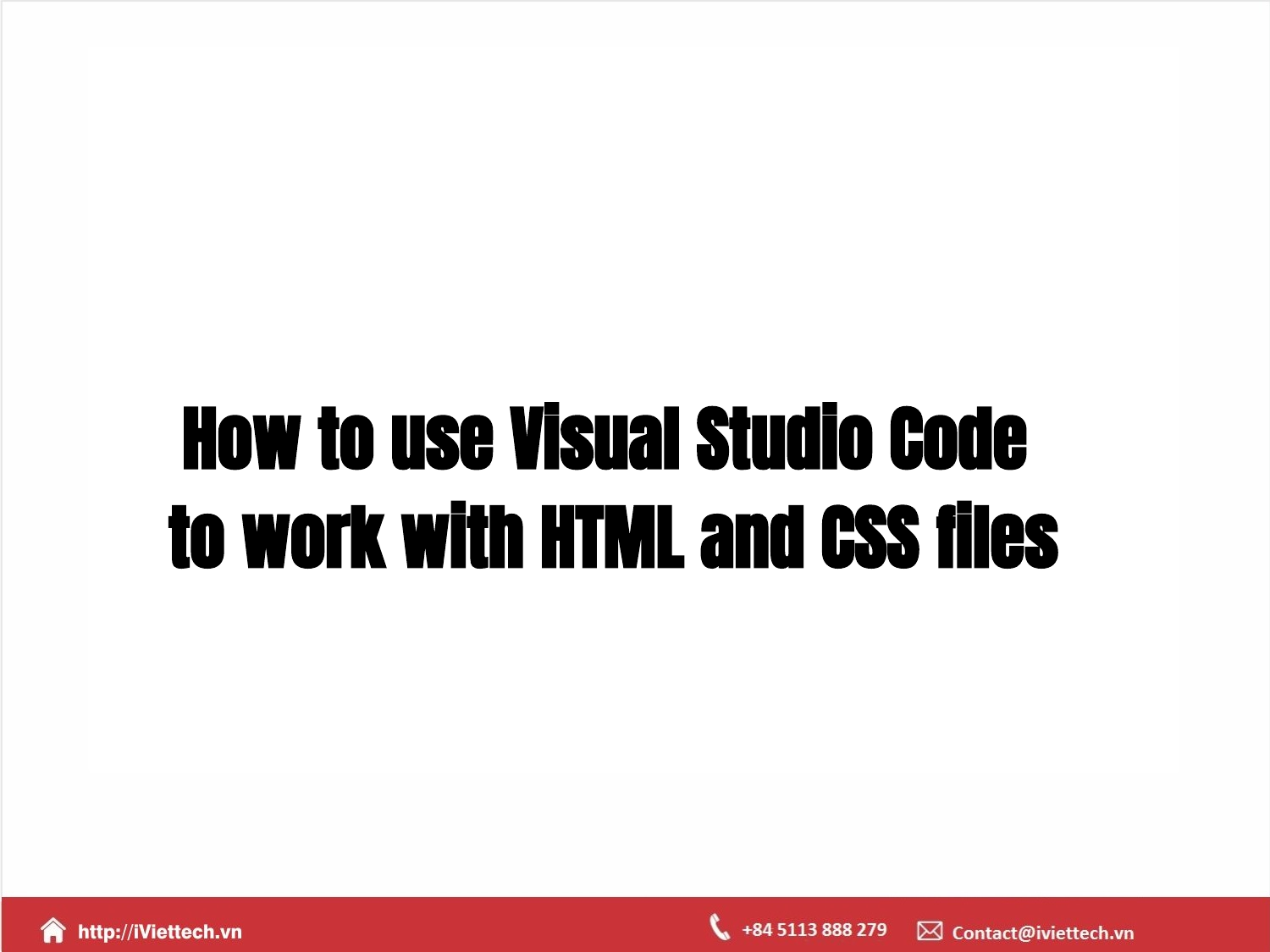

How to use Visual Studio Code
to work with HTML and CSS files